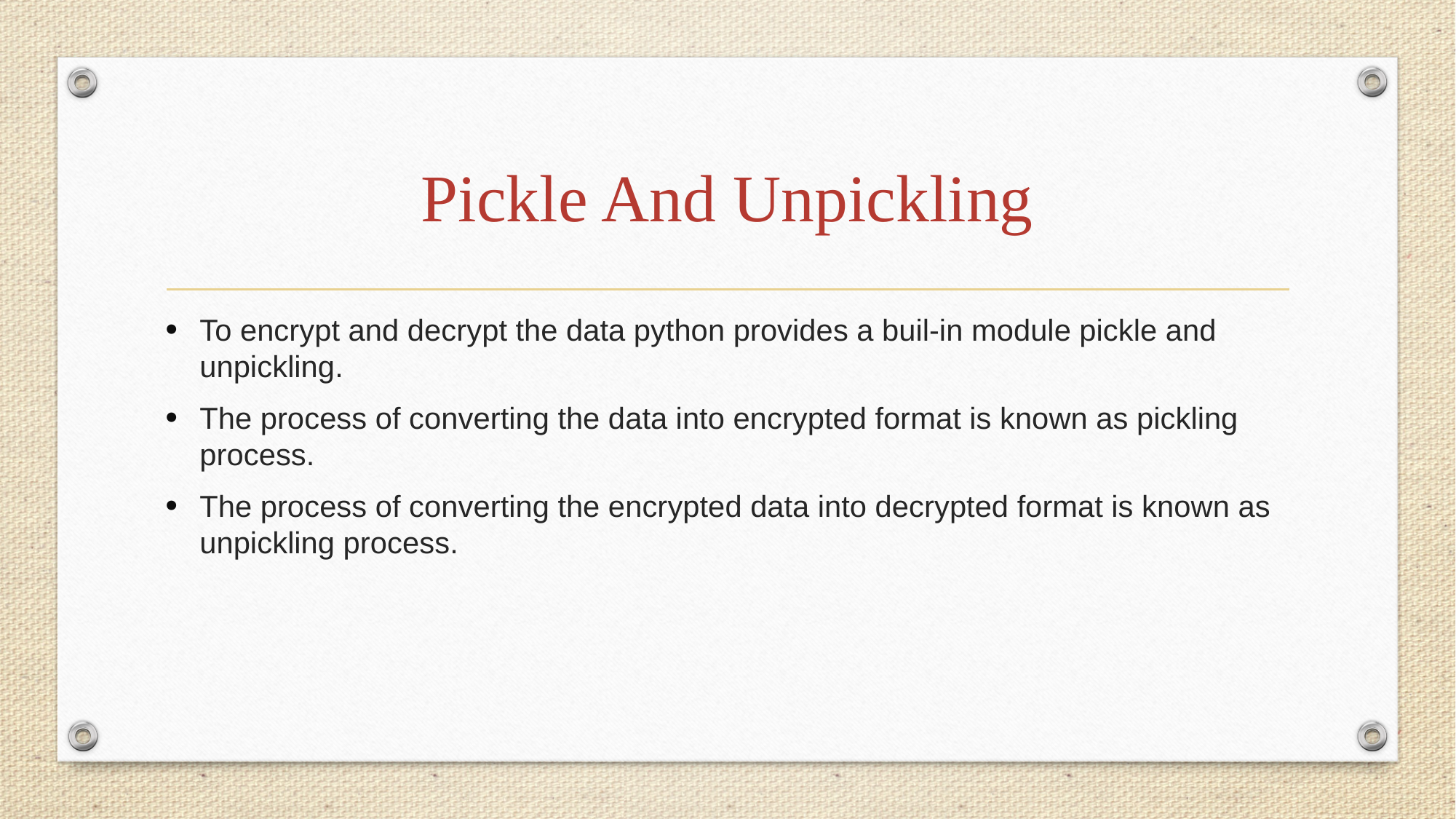

# Pickle And Unpickling
To encrypt and decrypt the data python provides a buil-in module pickle and unpickling.
The process of converting the data into encrypted format is known as pickling process.
The process of converting the encrypted data into decrypted format is known as unpickling process.